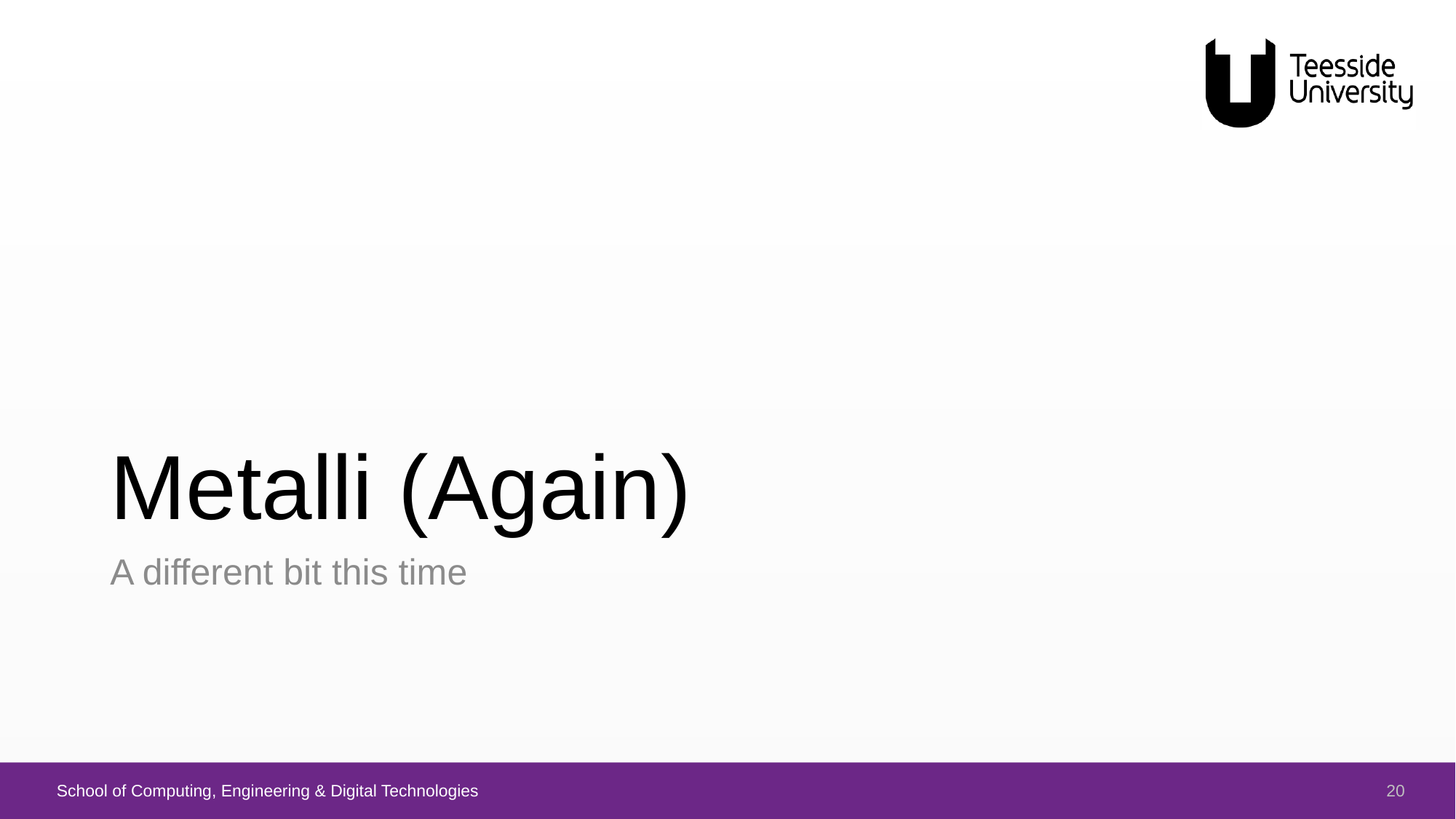

# Metalli (Again)
A different bit this time
20
School of Computing, Engineering & Digital Technologies